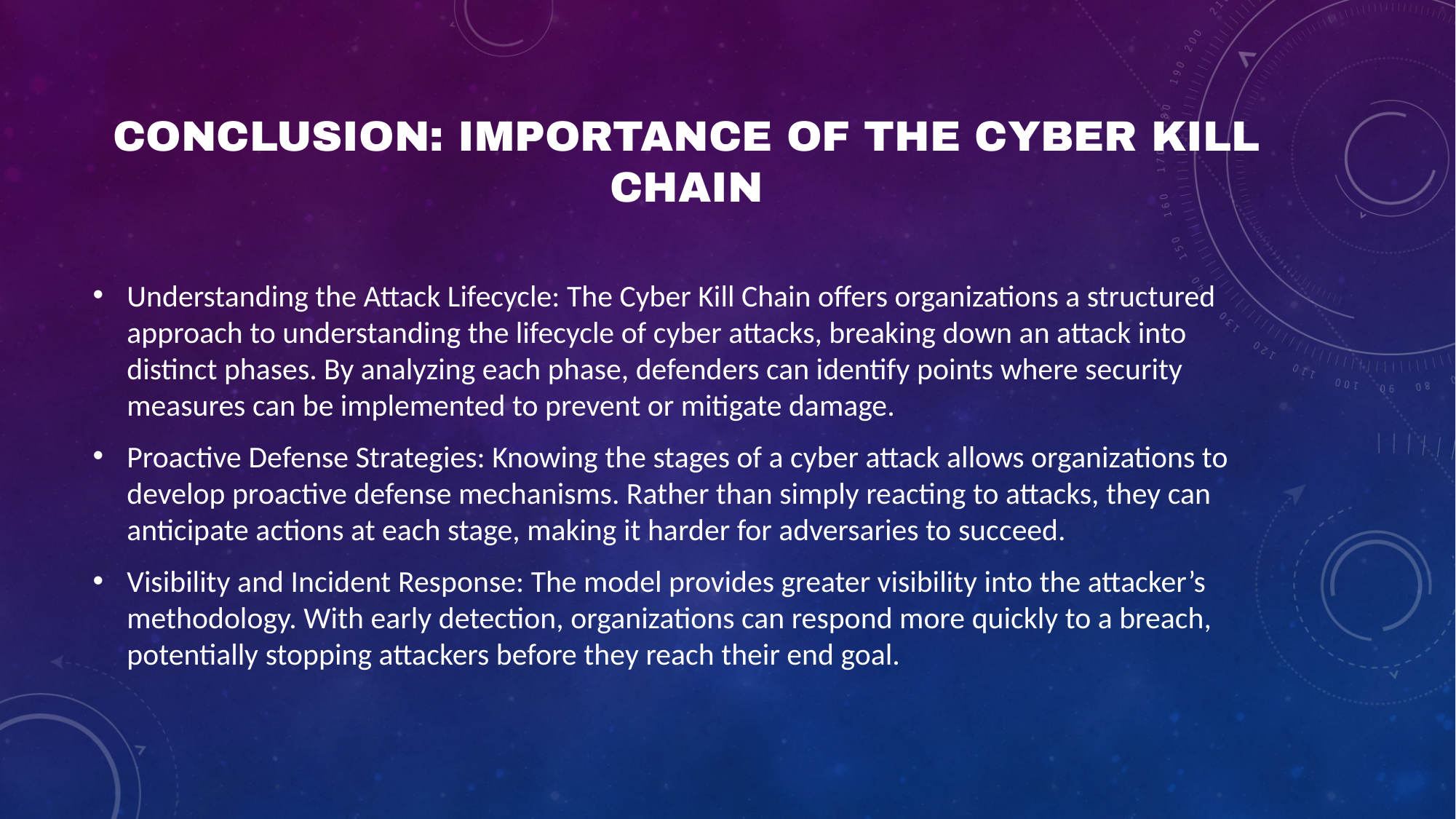

# Conclusion: Importance of the Cyber KilL ChaiN
Understanding the Attack Lifecycle: The Cyber Kill Chain offers organizations a structured approach to understanding the lifecycle of cyber attacks, breaking down an attack into distinct phases. By analyzing each phase, defenders can identify points where security measures can be implemented to prevent or mitigate damage.
Proactive Defense Strategies: Knowing the stages of a cyber attack allows organizations to develop proactive defense mechanisms. Rather than simply reacting to attacks, they can anticipate actions at each stage, making it harder for adversaries to succeed.
Visibility and Incident Response: The model provides greater visibility into the attacker’s methodology. With early detection, organizations can respond more quickly to a breach, potentially stopping attackers before they reach their end goal.